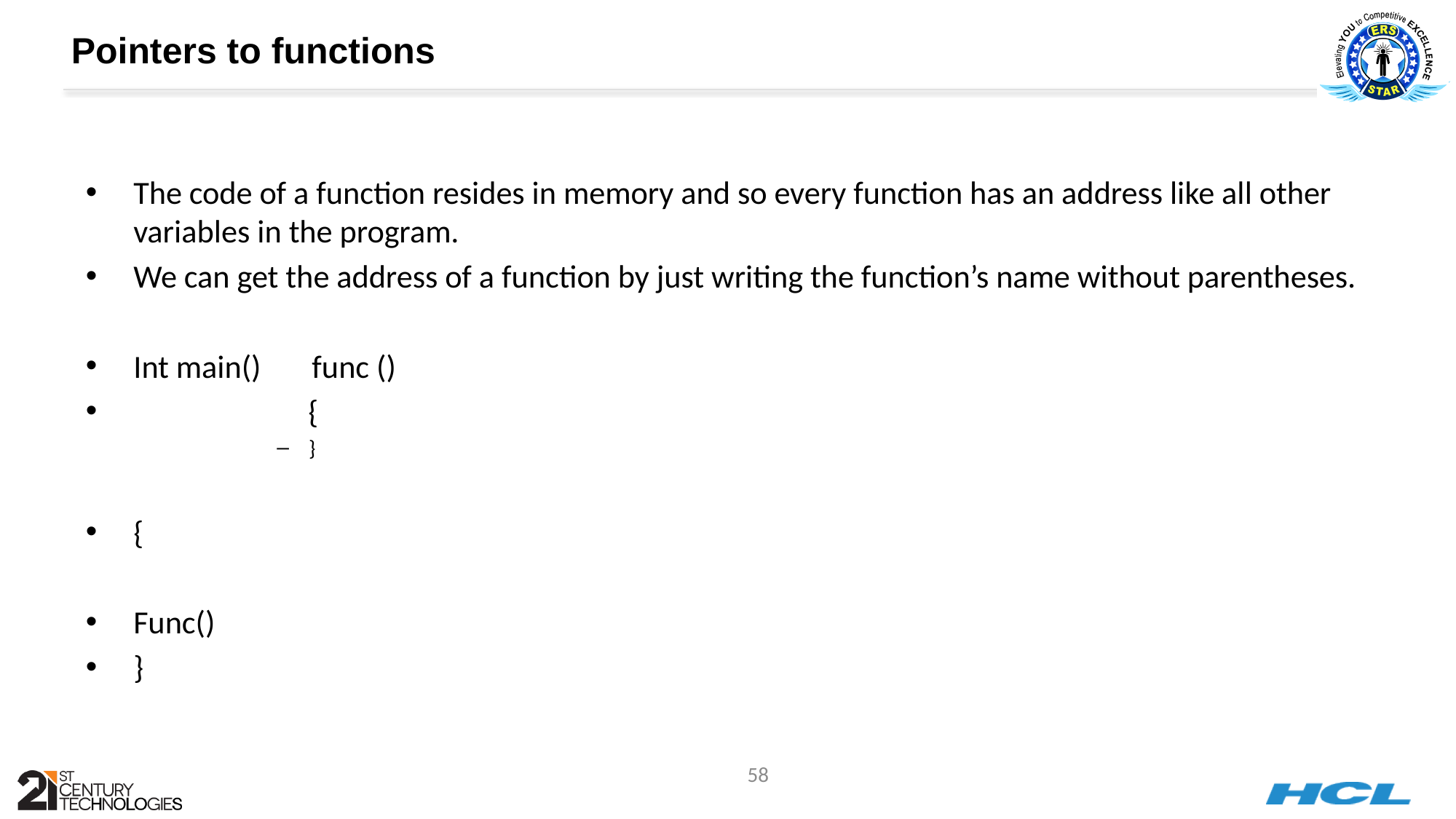

# Pointers to functions
The code of a function resides in memory and so every function has an address like all other variables in the program.
We can get the address of a function by just writing the function’s name without parentheses.

Int main()       func ()
                        {
}

{

Func()
}
58